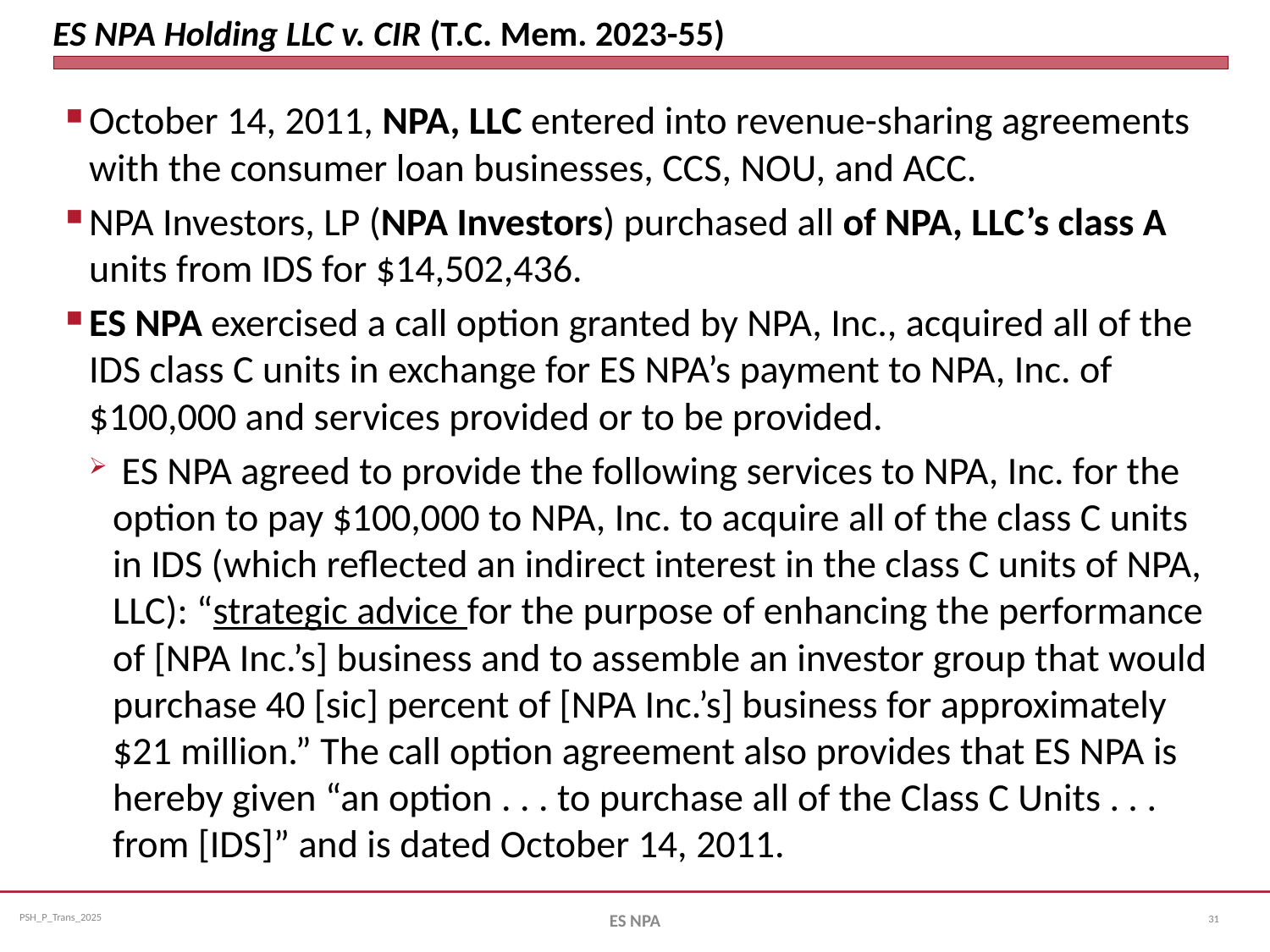

# ES NPA Holding LLC v. CIR (T.C. Mem. 2023-55)
October 14, 2011, NPA, LLC entered into revenue-sharing agreements with the consumer loan businesses, CCS, NOU, and ACC.
NPA Investors, LP (NPA Investors) purchased all of NPA, LLC’s class A units from IDS for $14,502,436.
ES NPA exercised a call option granted by NPA, Inc., acquired all of the IDS class C units in exchange for ES NPA’s payment to NPA, Inc. of $100,000 and services provided or to be provided.
 ES NPA agreed to provide the following services to NPA, Inc. for the option to pay $100,000 to NPA, Inc. to acquire all of the class C units in IDS (which reflected an indirect interest in the class C units of NPA, LLC): “strategic advice for the purpose of enhancing the performance of [NPA Inc.’s] business and to assemble an investor group that would purchase 40 [sic] percent of [NPA Inc.’s] business for approximately $21 million.” The call option agreement also provides that ES NPA is hereby given “an option . . . to purchase all of the Class C Units . . . from [IDS]” and is dated October 14, 2011.

31
ES NPA